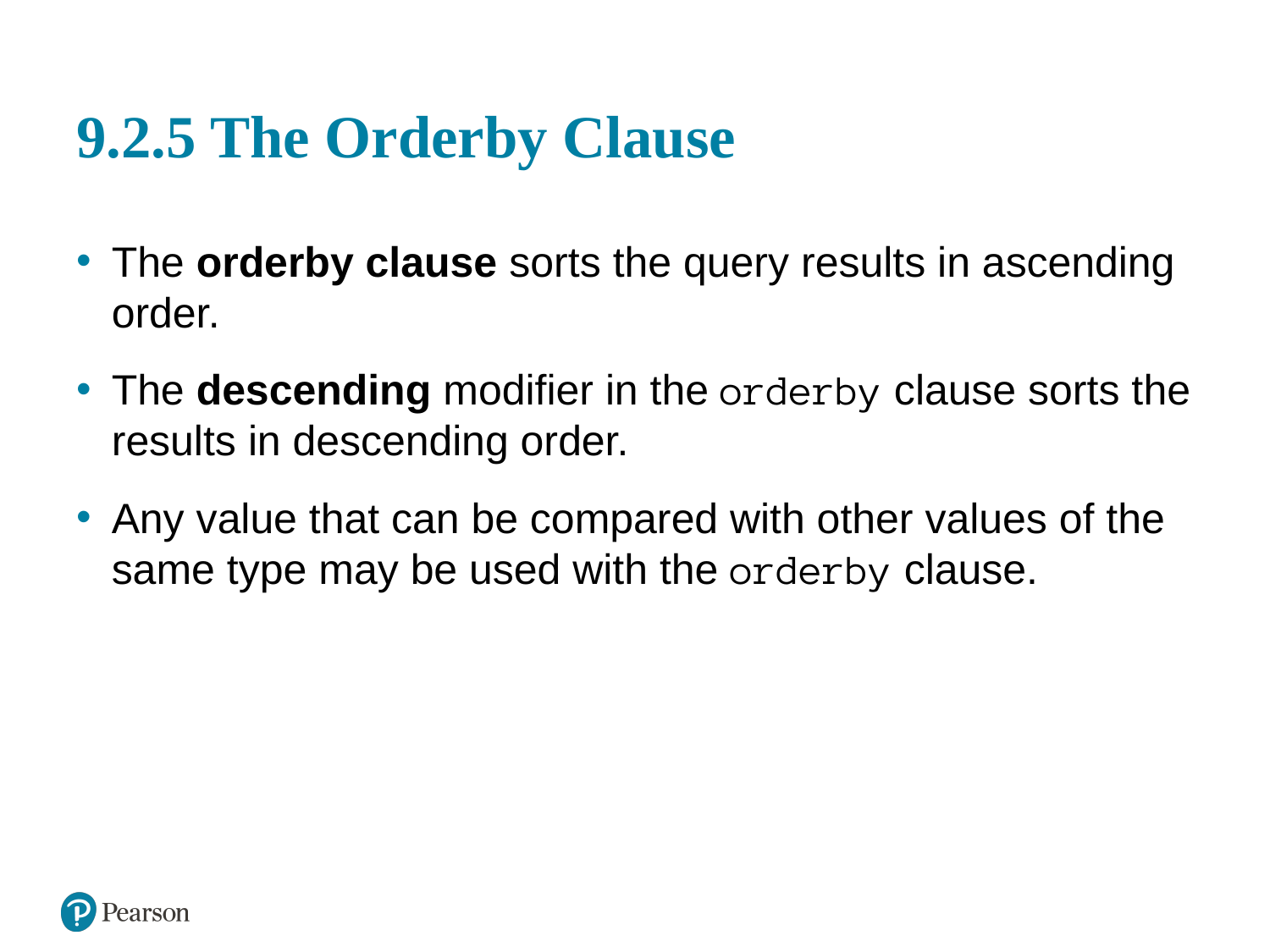

# 9.2.5 The Orderby Clause
The orderby clause sorts the query results in ascending order.
The descending modifier in the orderby clause sorts the results in descending order.
Any value that can be compared with other values of the same type may be used with the orderby clause.